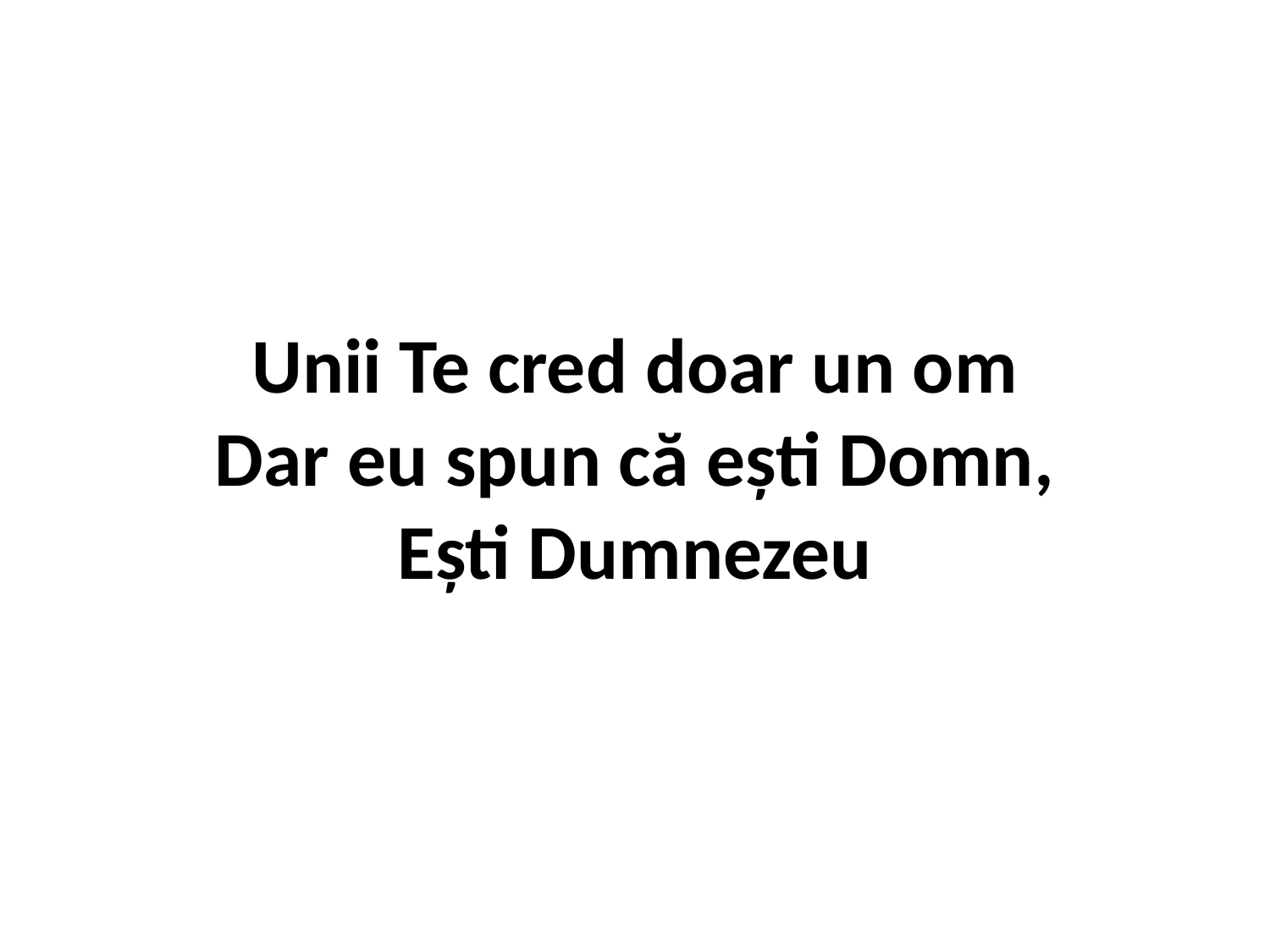

# Unii Te cred doar un om Dar eu spun că ești Domn, Ești Dumnezeu